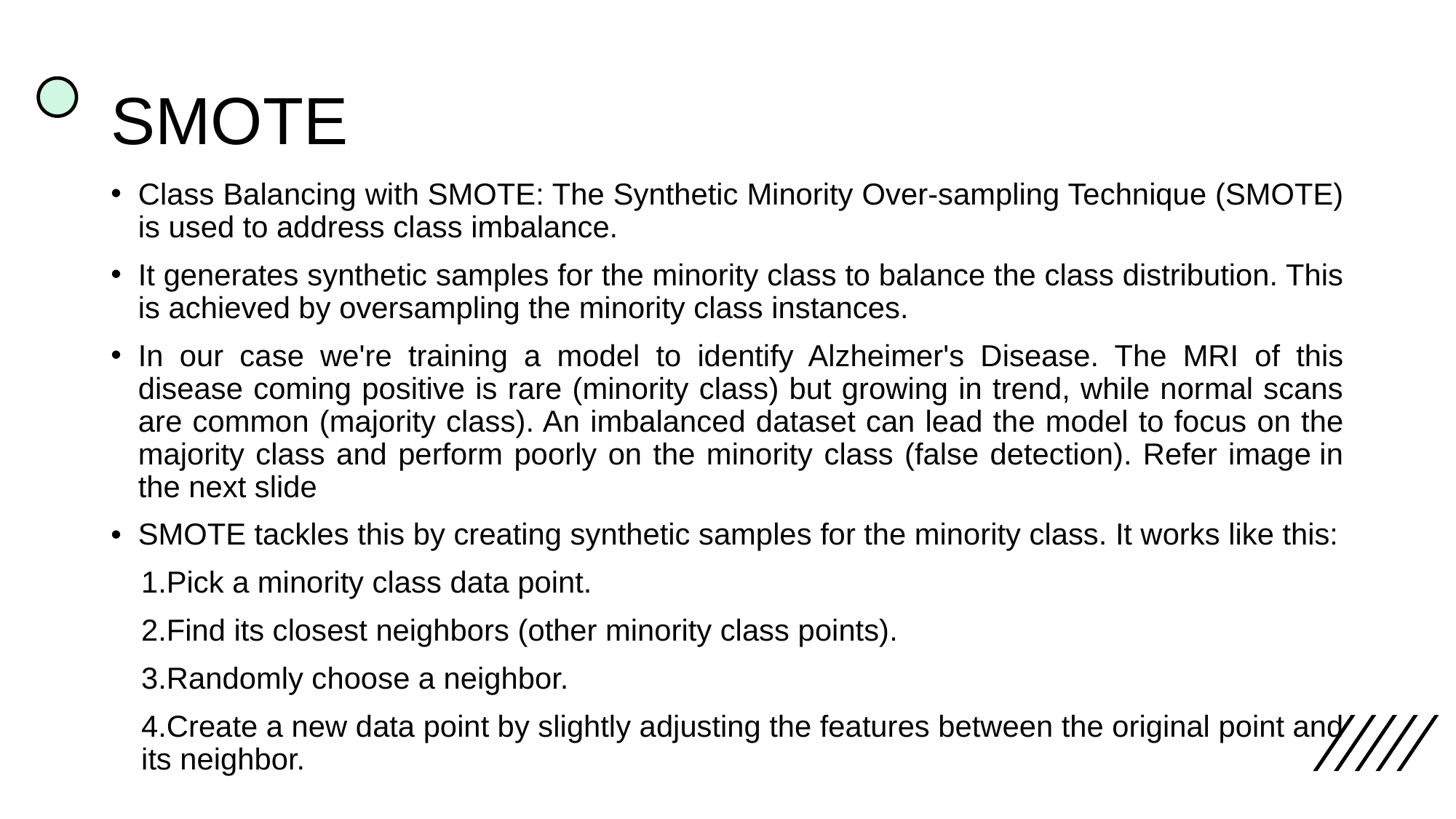

# SMOTE
Class Balancing with SMOTE: The Synthetic Minority Over-sampling Technique (SMOTE) is used to address class imbalance.
It generates synthetic samples for the minority class to balance the class distribution. This is achieved by oversampling the minority class instances.
In our case we're training a model to identify Alzheimer's Disease. The MRI of this disease coming positive is rare (minority class) but growing in trend, while normal scans are common (majority class). An imbalanced dataset can lead the model to focus on the majority class and perform poorly on the minority class (false detection). Refer image in the next slide
•  SMOTE tackles this by creating synthetic samples for the minority class. It works like this:
 1.Pick a minority class data point.
 2.Find its closest neighbors (other minority class points).
 3.Randomly choose a neighbor.
 4.Create a new data point by slightly adjusting the features between the original point and  its neighbor.